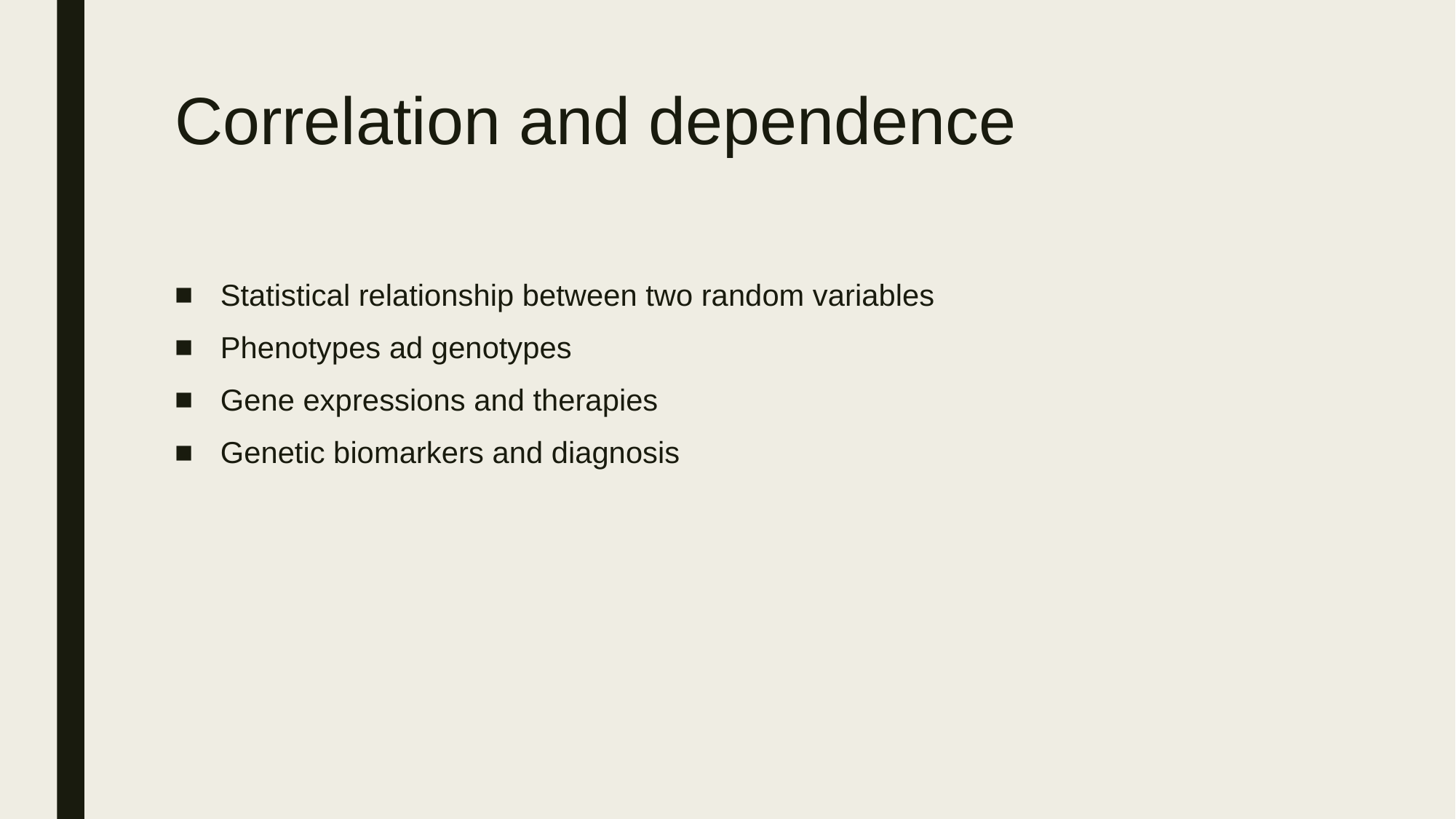

# Correlation and dependence
Statistical relationship between two random variables
Phenotypes ad genotypes
Gene expressions and therapies
Genetic biomarkers and diagnosis